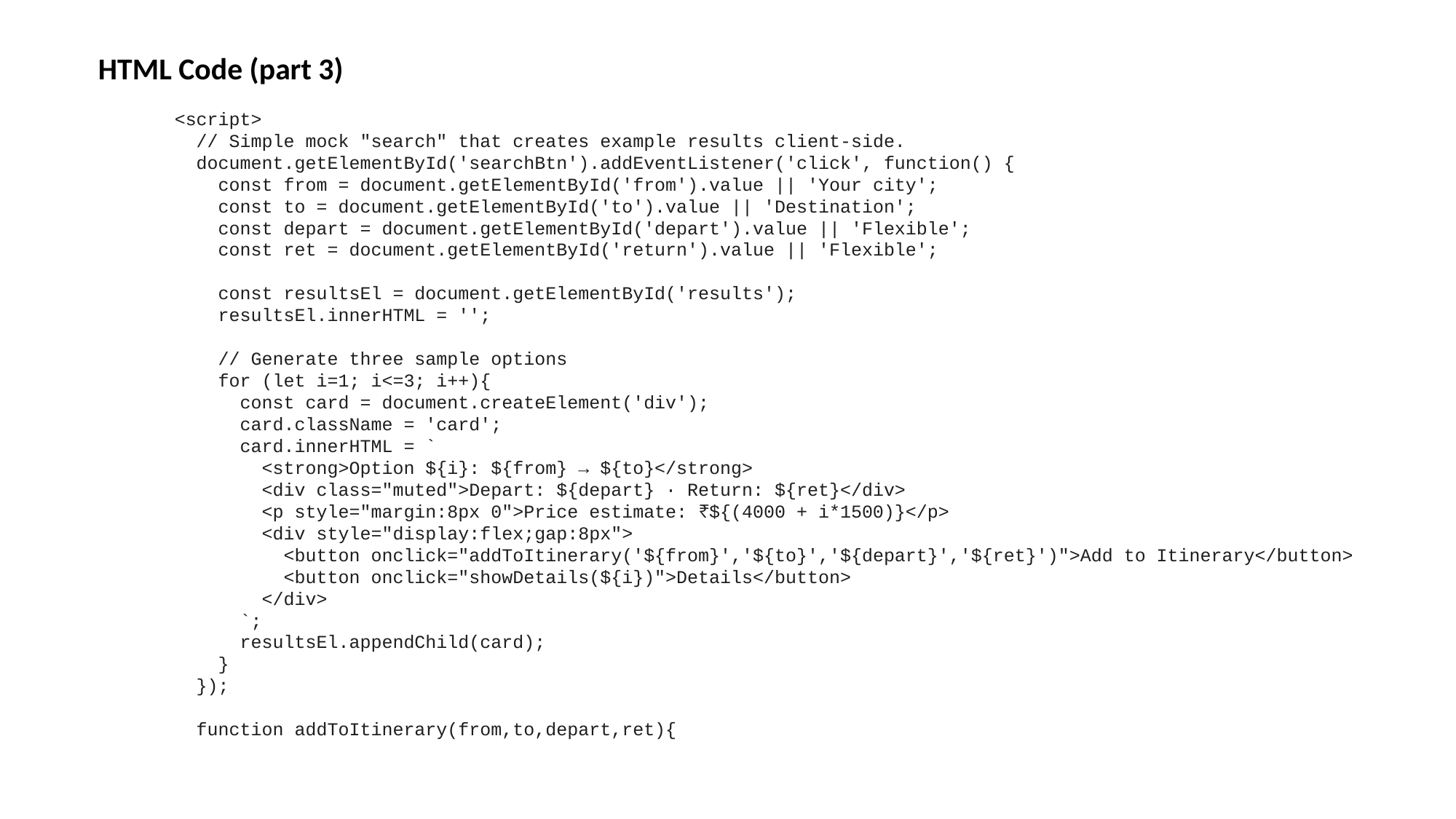

#
HTML Code (part 3)
  <script>
    // Simple mock "search" that creates example results client-side.
    document.getElementById('searchBtn').addEventListener('click', function() {
      const from = document.getElementById('from').value || 'Your city';
      const to = document.getElementById('to').value || 'Destination';
      const depart = document.getElementById('depart').value || 'Flexible';
      const ret = document.getElementById('return').value || 'Flexible';
      const resultsEl = document.getElementById('results');
      resultsEl.innerHTML = '';
      // Generate three sample options
      for (let i=1; i<=3; i++){
        const card = document.createElement('div');
        card.className = 'card';
        card.innerHTML = `
          <strong>Option ${i}: ${from} → ${to}</strong>
          <div class="muted">Depart: ${depart} · Return: ${ret}</div>
          <p style="margin:8px 0">Price estimate: ₹${(4000 + i*1500)}</p>
          <div style="display:flex;gap:8px">
            <button onclick="addToItinerary('${from}','${to}','${depart}','${ret}')">Add to Itinerary</button>
            <button onclick="showDetails(${i})">Details</button>
          </div>
        `;
        resultsEl.appendChild(card);
      }
    });
    function addToItinerary(from,to,depart,ret){